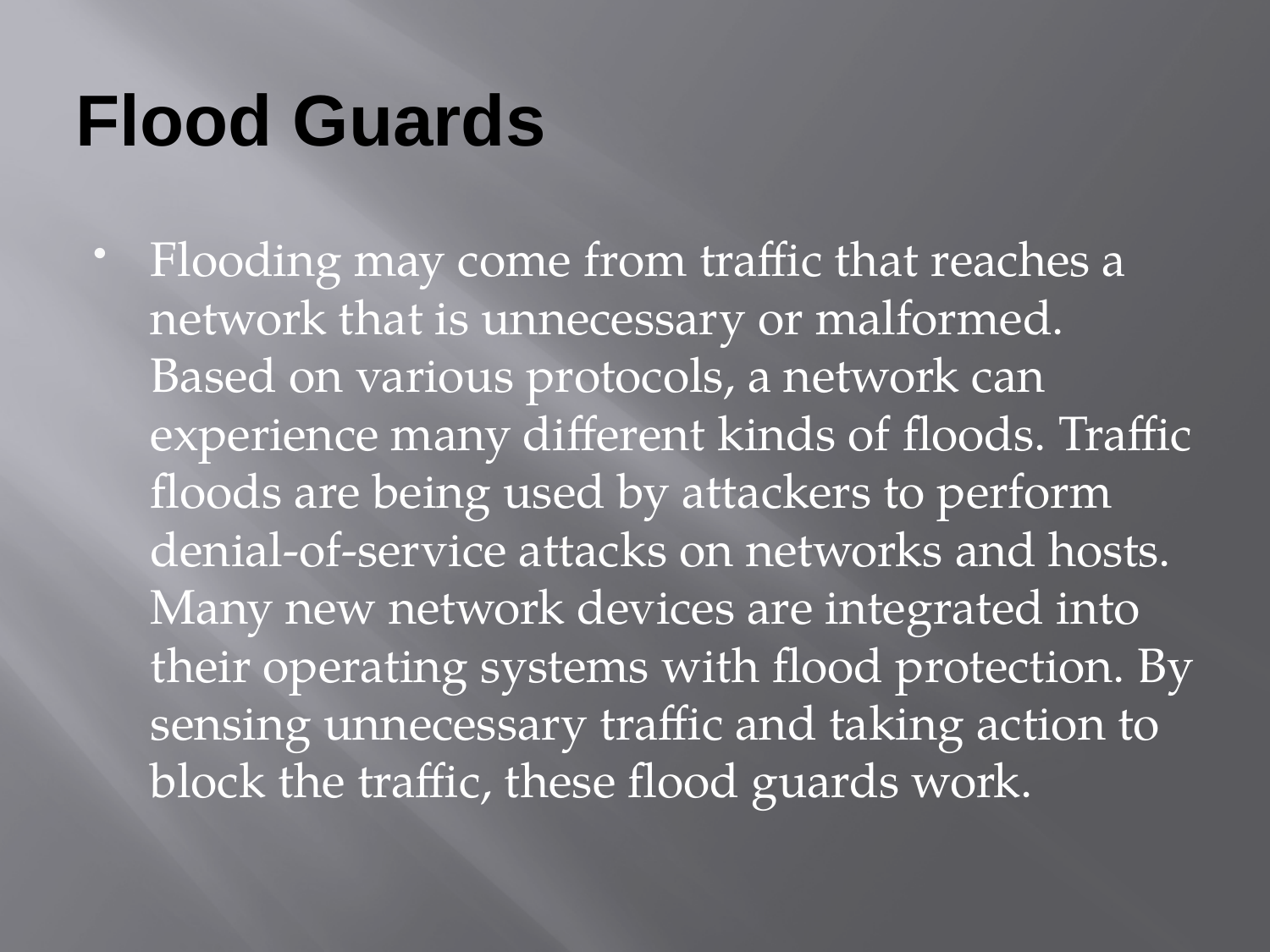

# Flood Guards
Flooding may come from traffic that reaches a network that is unnecessary or malformed. Based on various protocols, a network can experience many different kinds of floods. Traffic floods are being used by attackers to perform denial-of-service attacks on networks and hosts. Many new network devices are integrated into their operating systems with flood protection. By sensing unnecessary traffic and taking action to block the traffic, these flood guards work.